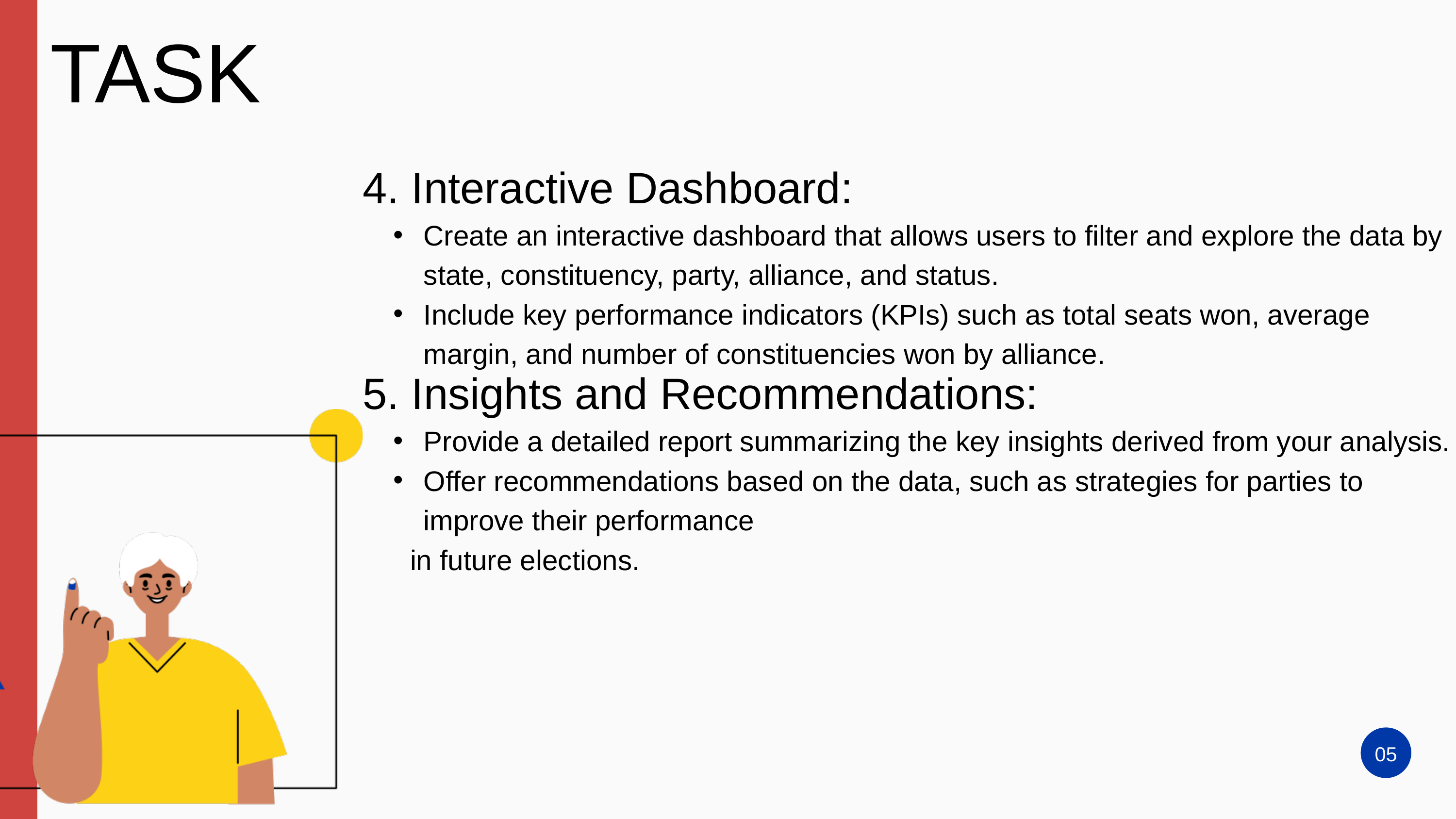

TASK
4. Interactive Dashboard:
Create an interactive dashboard that allows users to filter and explore the data by state, constituency, party, alliance, and status.
Include key performance indicators (KPIs) such as total seats won, average margin, and number of constituencies won by alliance.
5. Insights and Recommendations:
Provide a detailed report summarizing the key insights derived from your analysis.
Offer recommendations based on the data, such as strategies for parties to improve their performance
      in future elections.

05